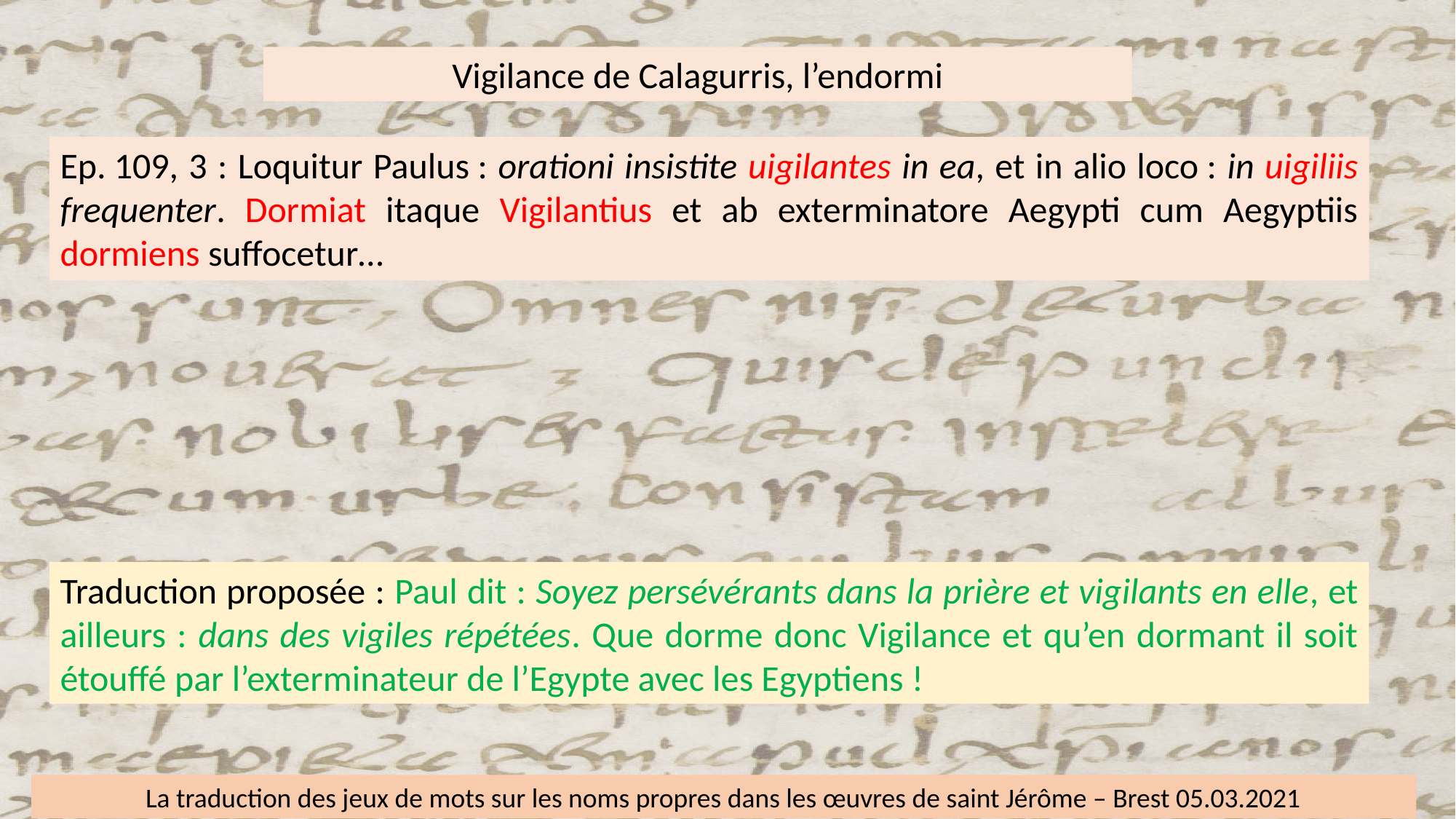

Vigilance de Calagurris, l’endormi
Ep. 109, 3 : Loquitur Paulus : orationi insistite uigilantes in ea, et in alio loco : in uigiliis frequenter. Dormiat itaque Vigilantius et ab exterminatore Aegypti cum Aegyptiis dormiens suffocetur…
Ep. 109, 3 : Loquitur Paulus : orationi insistite uigilantes in ea, et in alio loco : in uigiliis frequenter. Dormiat itaque Vigilantius et ab exterminatore Aegypti cum Aegyptiis dormiens suffocetur…
Ep. 109, 3 : Loquitur Paulus : orationi insistite uigilantes in ea, et in alio loco : in uigiliis frequenter. Dormiat itaque Vigilantius et ab exterminatore Aegypti cum Aegyptiis dormiens suffocetur…
Traduction proposée : Paul dit : Soyez persévérants dans la prière et vigilants en elle, et ailleurs : dans des vigiles répétées. Que dorme donc Vigilance et qu’en dormant il soit étouffé par l’exterminateur de l’Egypte avec les Egyptiens !
La traduction des jeux de mots sur les noms propres dans les œuvres de saint Jérôme – Brest 05.03.2021